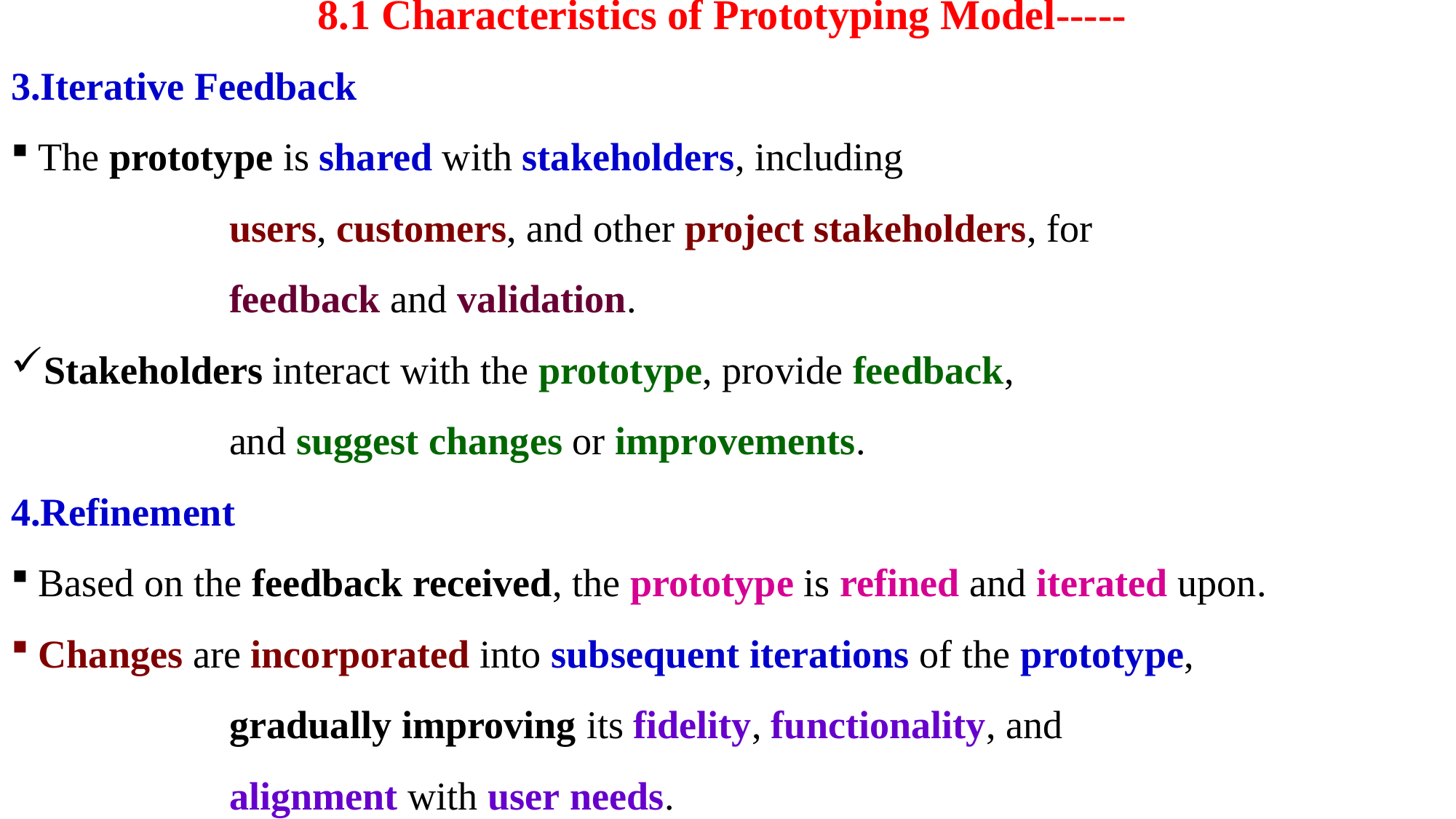

# 8.1 Characteristics of Prototyping Model-----
Iterative Feedback
The prototype is shared with stakeholders, including
		users, customers, and other project stakeholders, for
		feedback and validation.
Stakeholders interact with the prototype, provide feedback,
		and suggest changes or improvements.
Refinement
Based on the feedback received, the prototype is refined and iterated upon.
Changes are incorporated into subsequent iterations of the prototype,
		gradually improving its fidelity, functionality, and
		alignment with user needs.